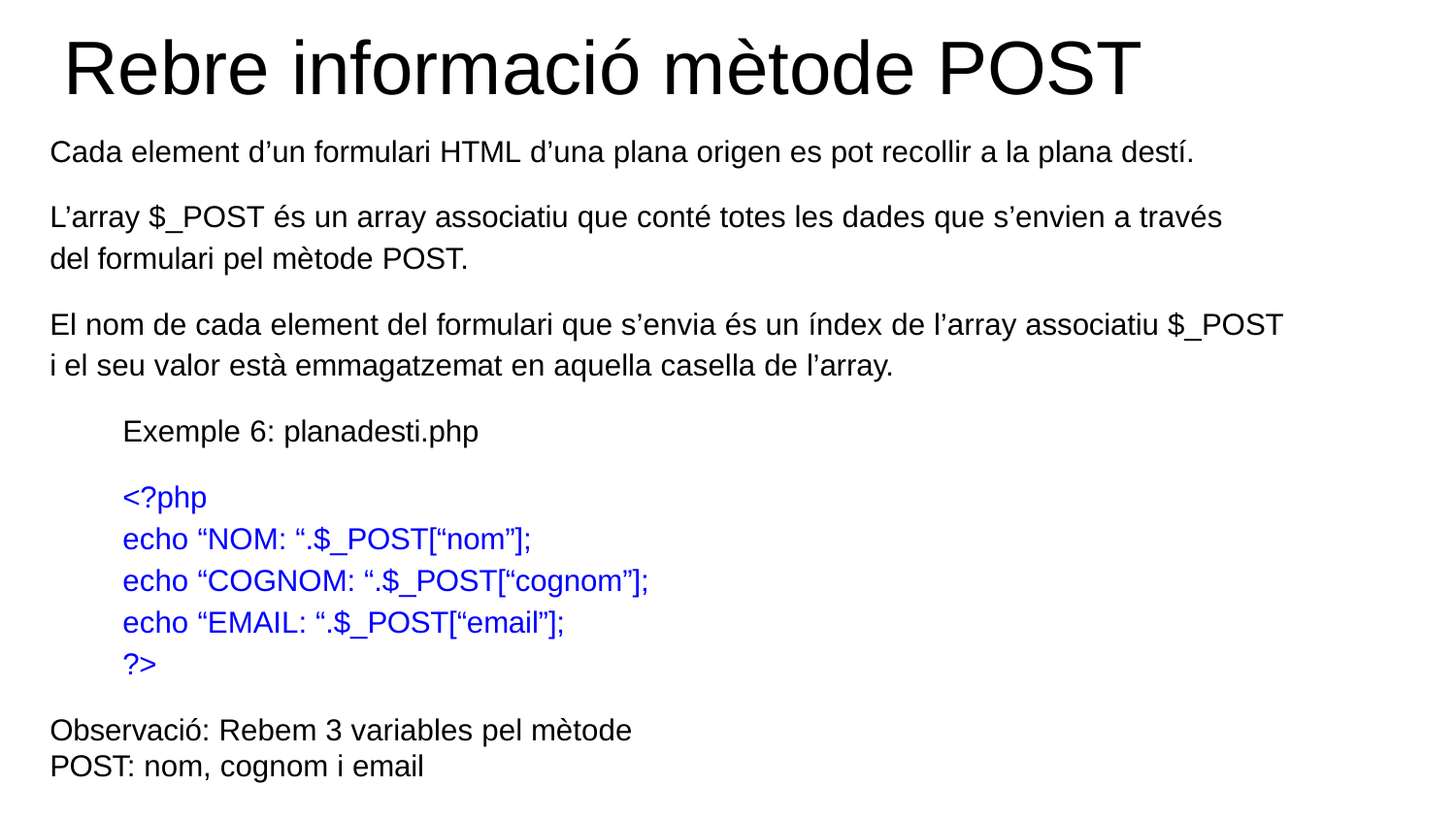

# Rebre informació mètode POST
Cada element d’un formulari HTML d’una plana origen es pot recollir a la plana destí.
L’array $_POST és un array associatiu que conté totes les dades que s’envien a través del formulari pel mètode POST.
El nom de cada element del formulari que s’envia és un índex de l’array associatiu $_POST i el seu valor està emmagatzemat en aquella casella de l’array.
Exemple 6: planadesti.php
<?php
echo “NOM: “.$_POST[“nom”];
echo “COGNOM: “.$_POST[“cognom”]; echo “EMAIL: “.$_POST[“email”];
?>
Observació: Rebem 3 variables pel mètode POST: nom, cognom i email